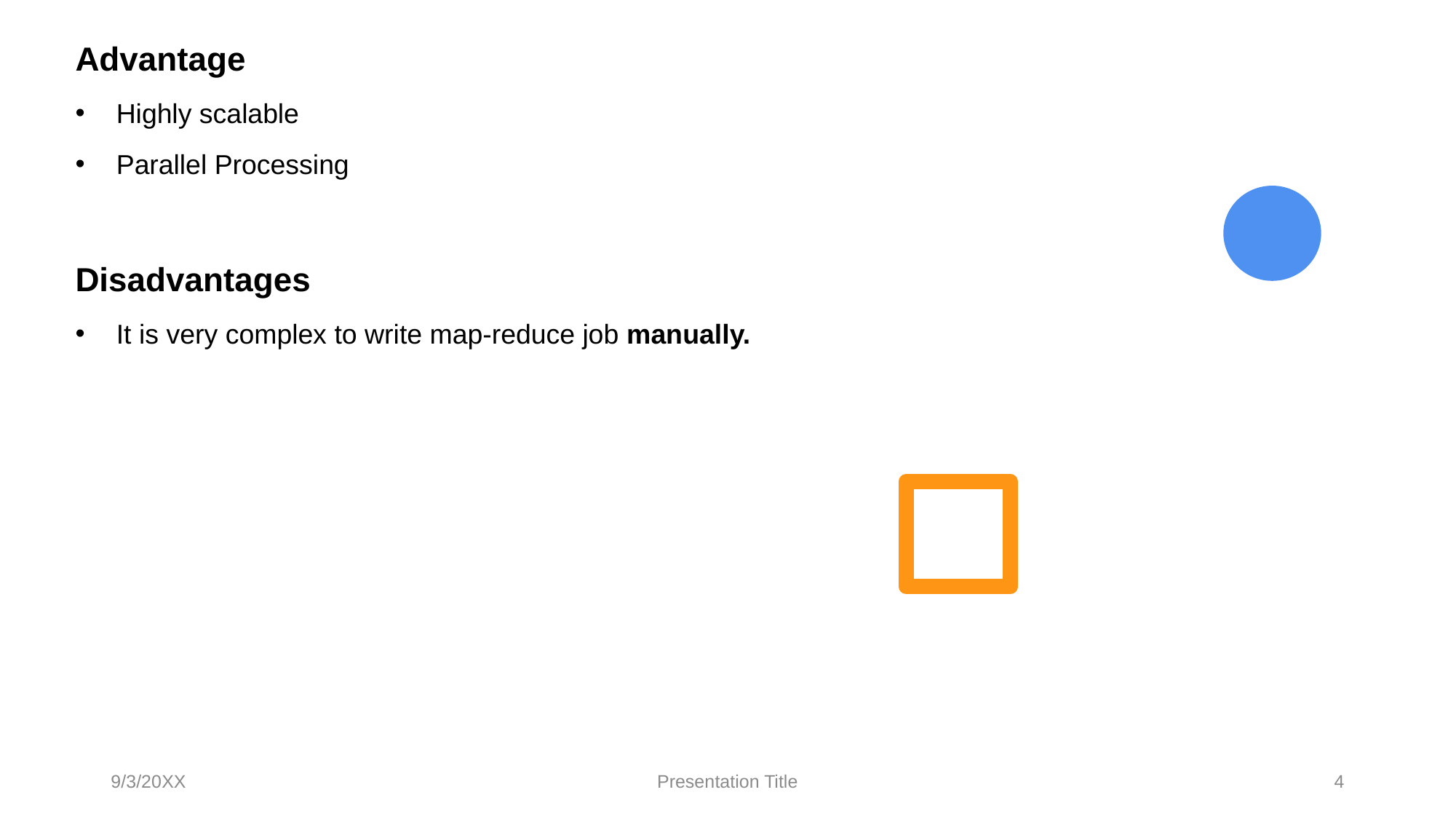

Advantage
Highly scalable
Parallel Processing

Disadvantages
It is very complex to write map-reduce job manually.

9/3/20XX
Presentation Title
4